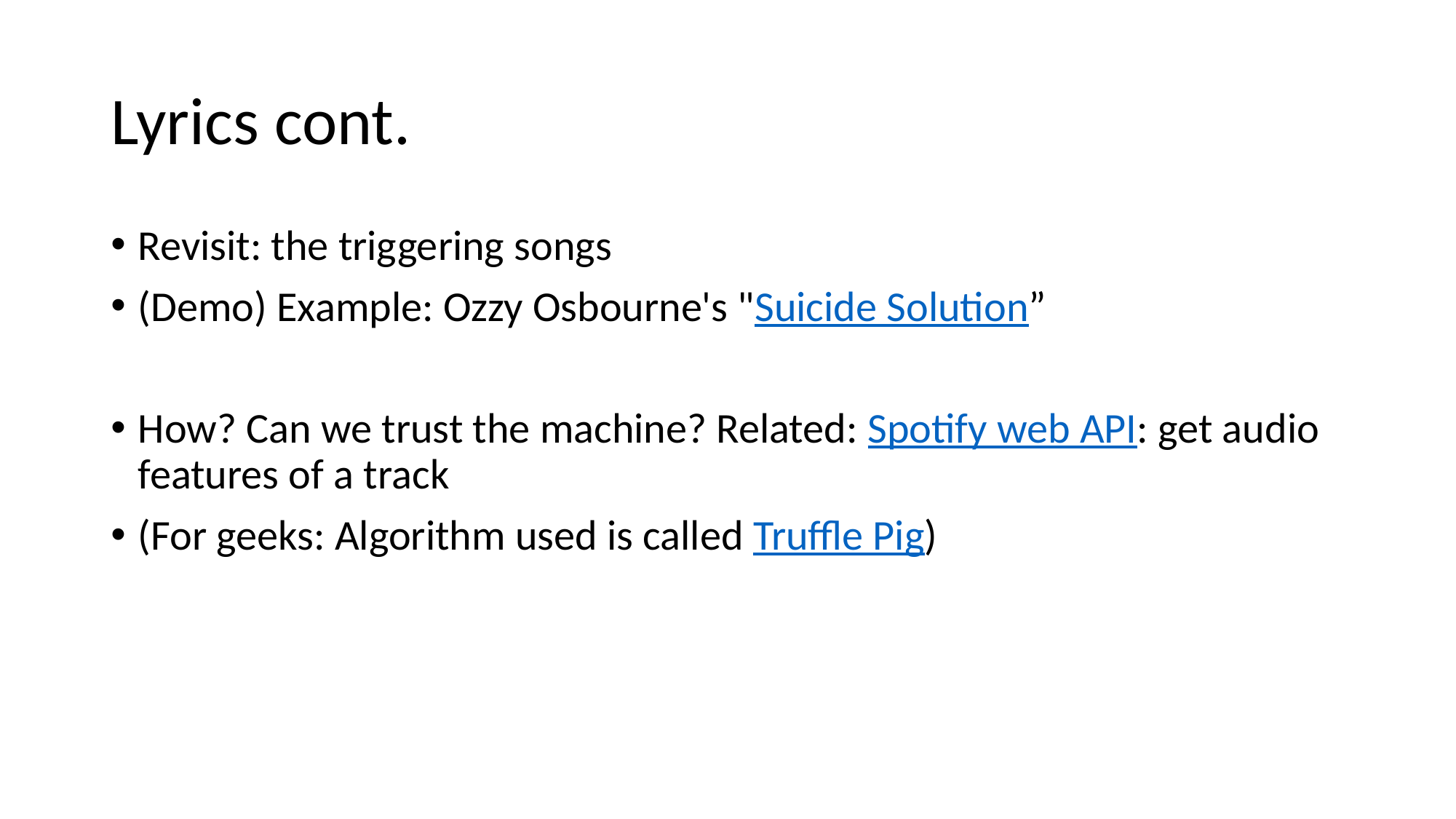

# Lyrics cont.
Revisit: the triggering songs
(Demo) Example: Ozzy Osbourne's "Suicide Solution”

How? Can we trust the machine? Related: Spotify web API: get audio features of a track
(For geeks: Algorithm used is called Truffle Pig)